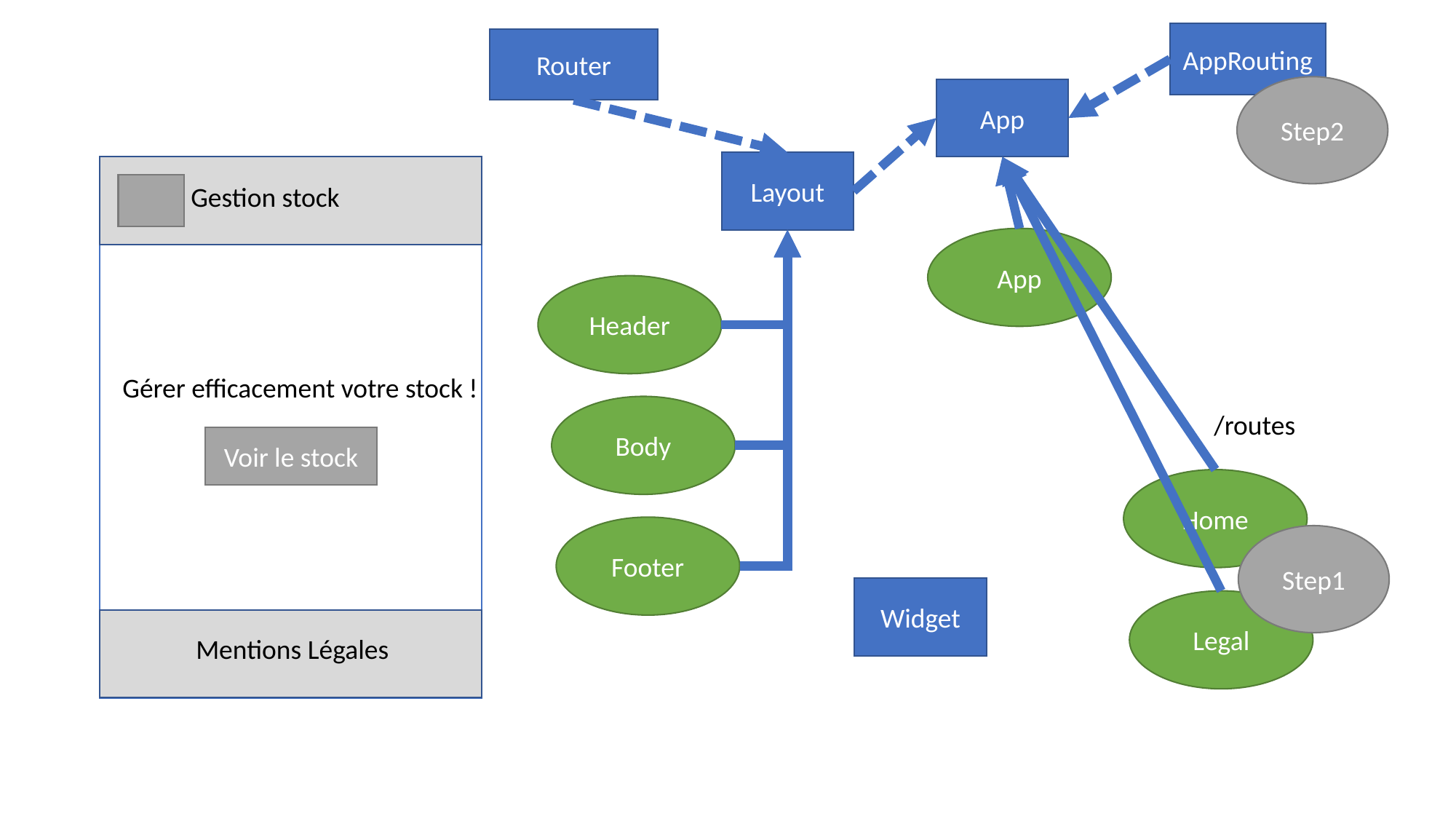

AppRouting
Router
Step2
App
Layout

Gestion stock
App
Header
Gérer efficacement votre stock !
Body
/routes
Voir le stock
Home
Footer
Step1
Widget
Legal

Mentions Légales